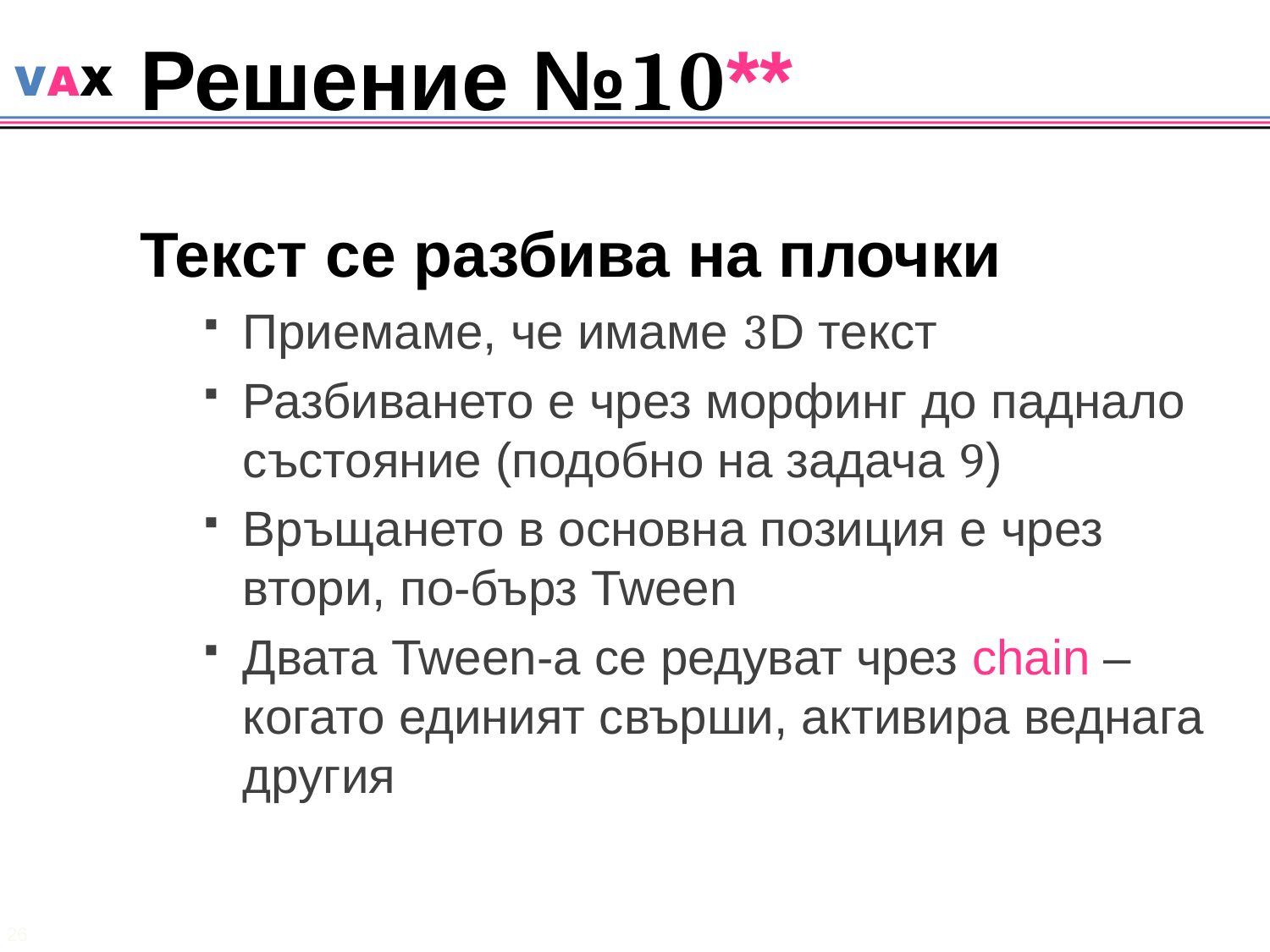

# Решение №10**
Текст се разбива на плочки
Приемаме, че имаме 3D текст
Разбиването е чрез морфинг до паднало състояние (подобно на задача 9)
Връщането в основна позиция е чрез втори, по-бърз Tween
Двата Tween-а се редуват чрез chain – когато единият свърши, активира веднага другия